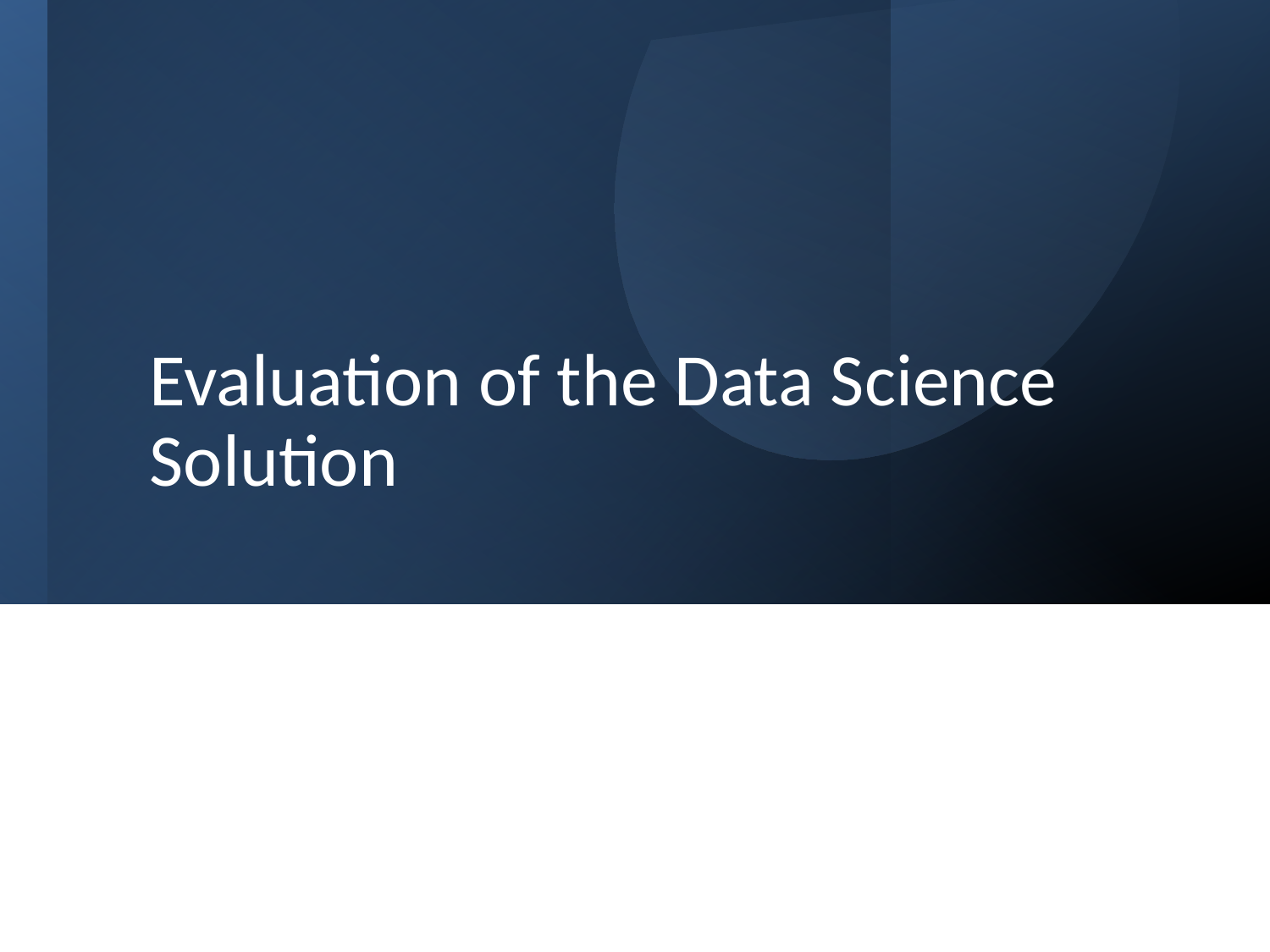

# Evaluation of the Data Science Solution